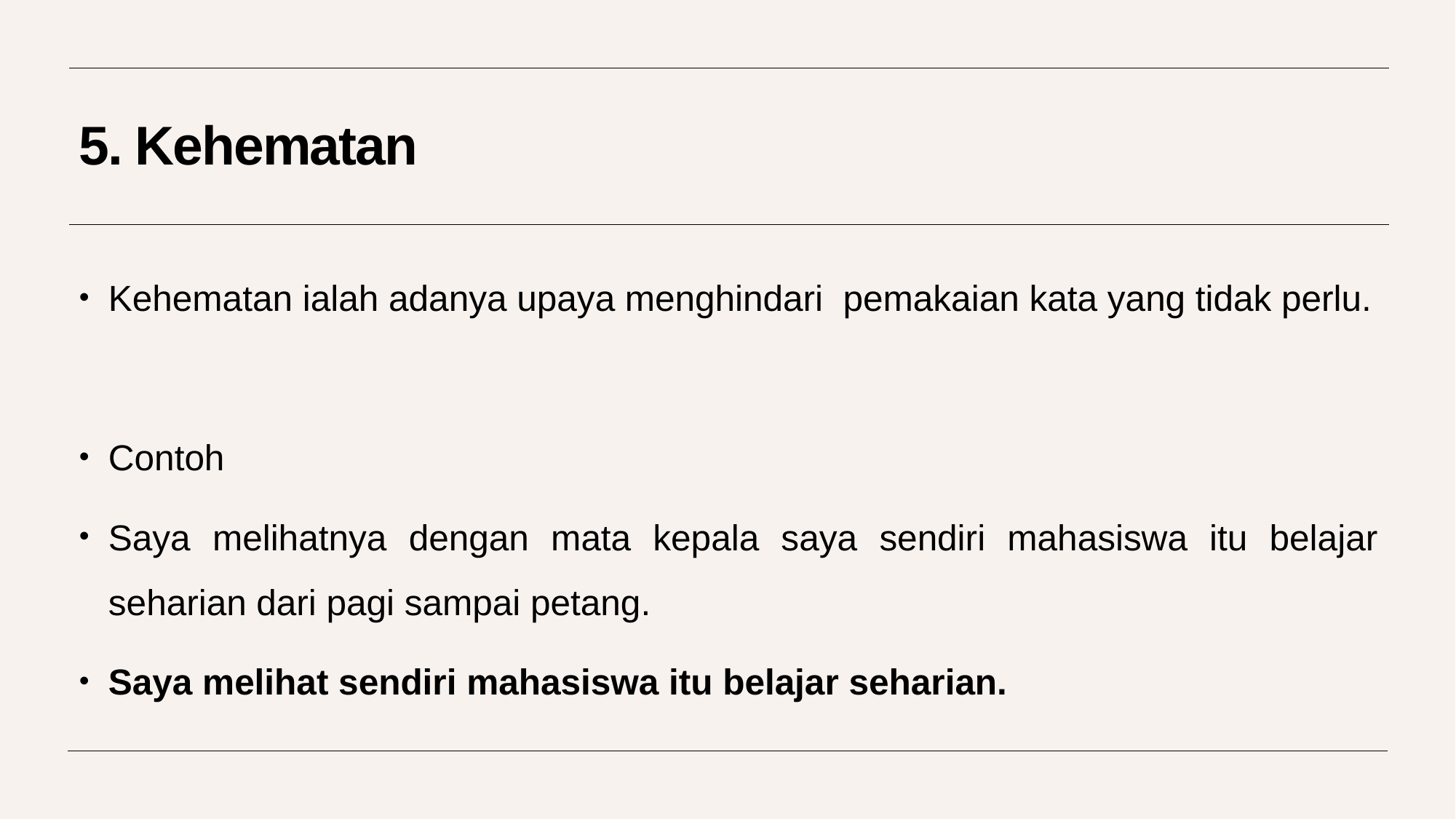

# 5. Kehematan
Kehematan ialah adanya upaya menghindari  pemakaian kata yang tidak perlu.

Contoh
Saya melihatnya dengan mata kepala saya sendiri mahasiswa itu belajar seharian dari pagi sampai petang.
Saya melihat sendiri mahasiswa itu belajar seharian.